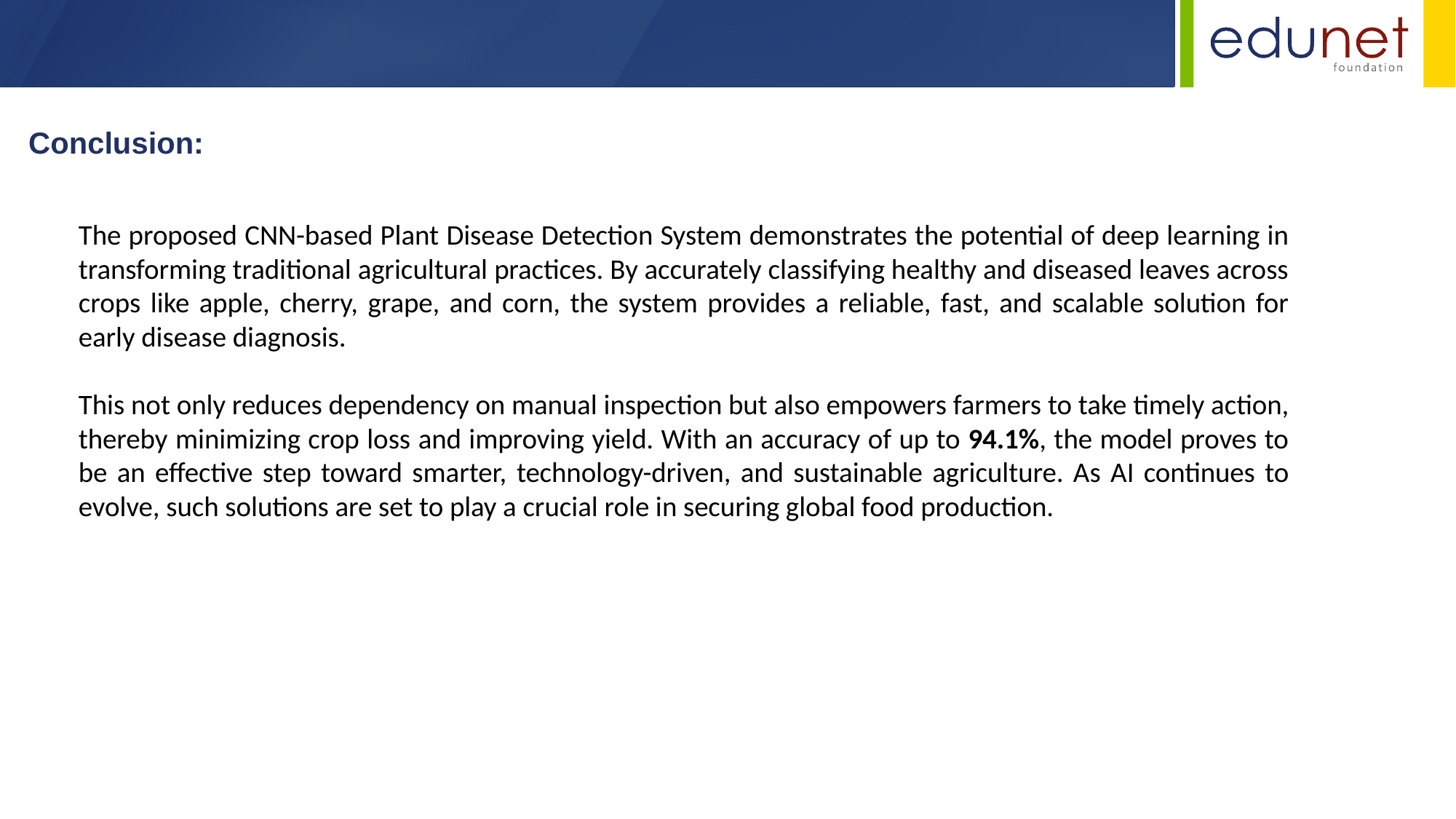

Conclusion:
The proposed CNN-based Plant Disease Detection System demonstrates the potential of deep learning in transforming traditional agricultural practices. By accurately classifying healthy and diseased leaves across crops like apple, cherry, grape, and corn, the system provides a reliable, fast, and scalable solution for early disease diagnosis.

This not only reduces dependency on manual inspection but also empowers farmers to take timely action, thereby minimizing crop loss and improving yield. With an accuracy of up to 94.1%, the model proves to be an effective step toward smarter, technology-driven, and sustainable agriculture. As AI continues to evolve, such solutions are set to play a crucial role in securing global food production.